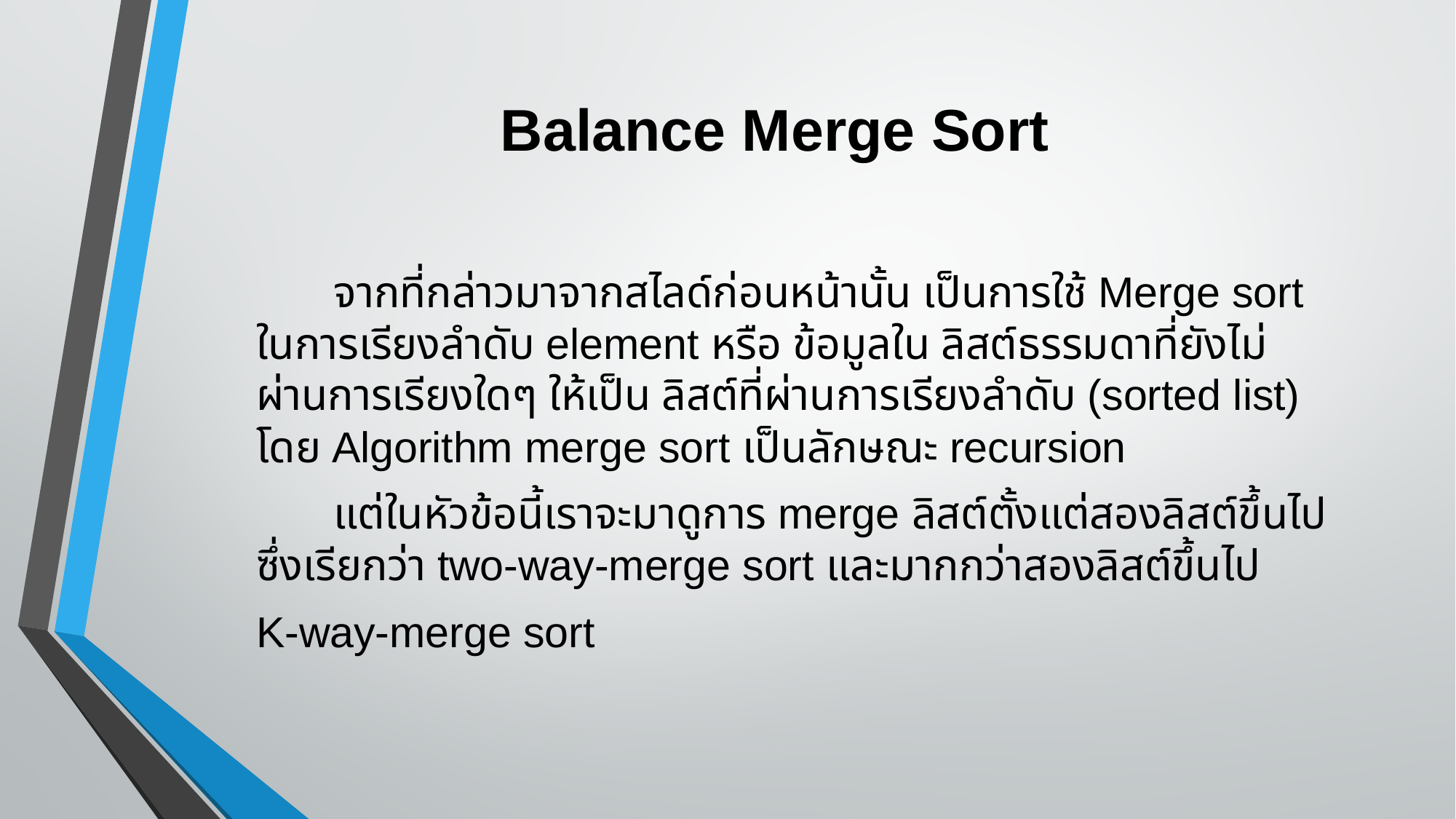

# Balance Merge Sort
		จากที่กล่าวมาจากสไลด์ก่อนหน้านั้น เป็นการใช้ Merge sort ในการเรียงลำดับ element หรือ ข้อมูลใน ลิสต์ธรรมดาที่ยังไม่ผ่านการเรียงใดๆ ให้เป็น ลิสต์ที่ผ่านการเรียงลำดับ (sorted list) โดย Algorithm merge sort เป็นลักษณะ recursion
		แต่ในหัวข้อนี้เราจะมาดูการ merge ลิสต์ตั้งแต่สองลิสต์ขึ้นไป ซึ่งเรียกว่า two-way-merge sort และมากกว่าสองลิสต์ขึ้นไป
K-way-merge sort